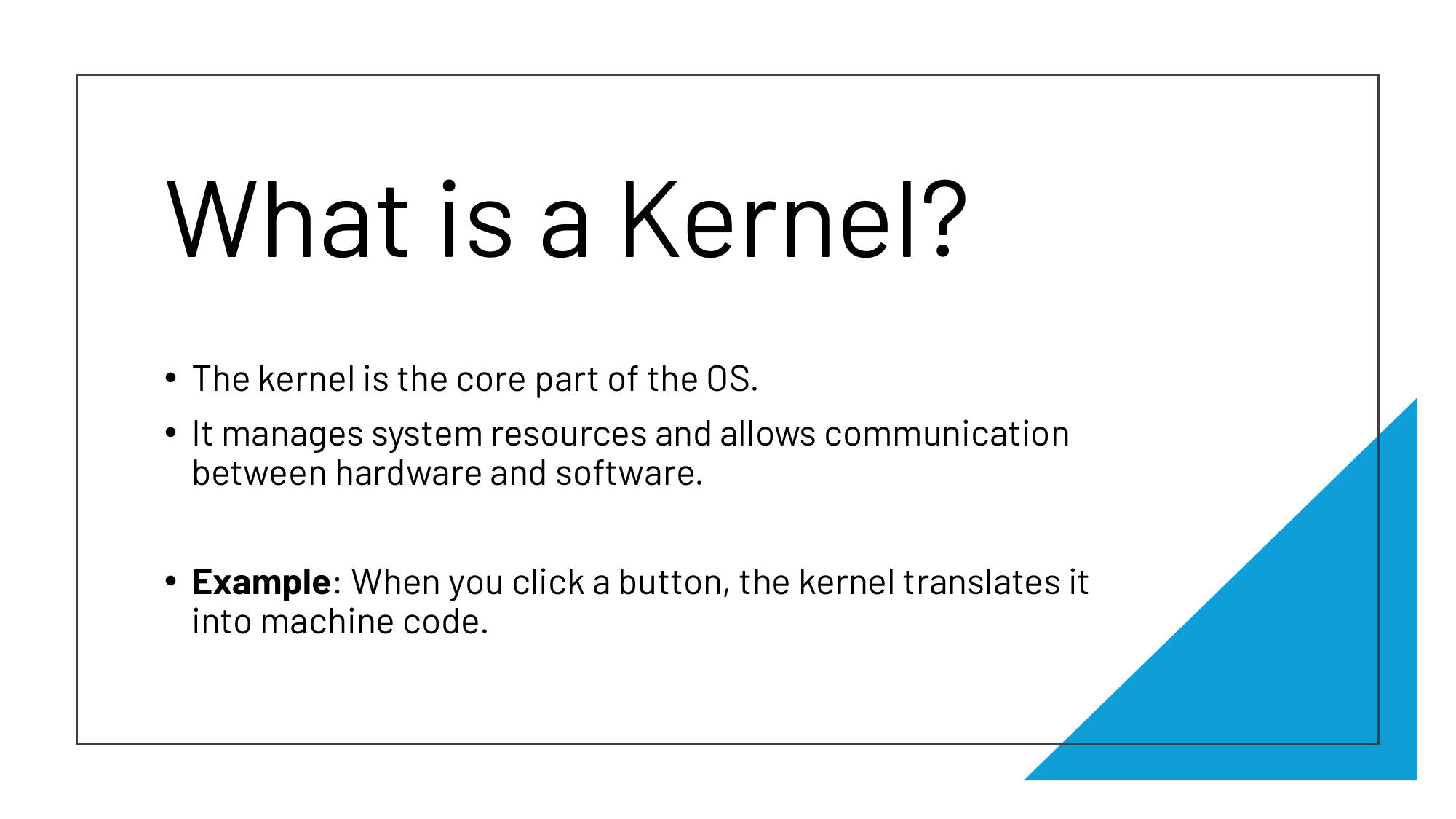

# What is a Kernel?
The kernel is the core part of the OS.
It manages system resources and allows communication between hardware and software.

Example: When you click a button, the kernel translates it into machine code.